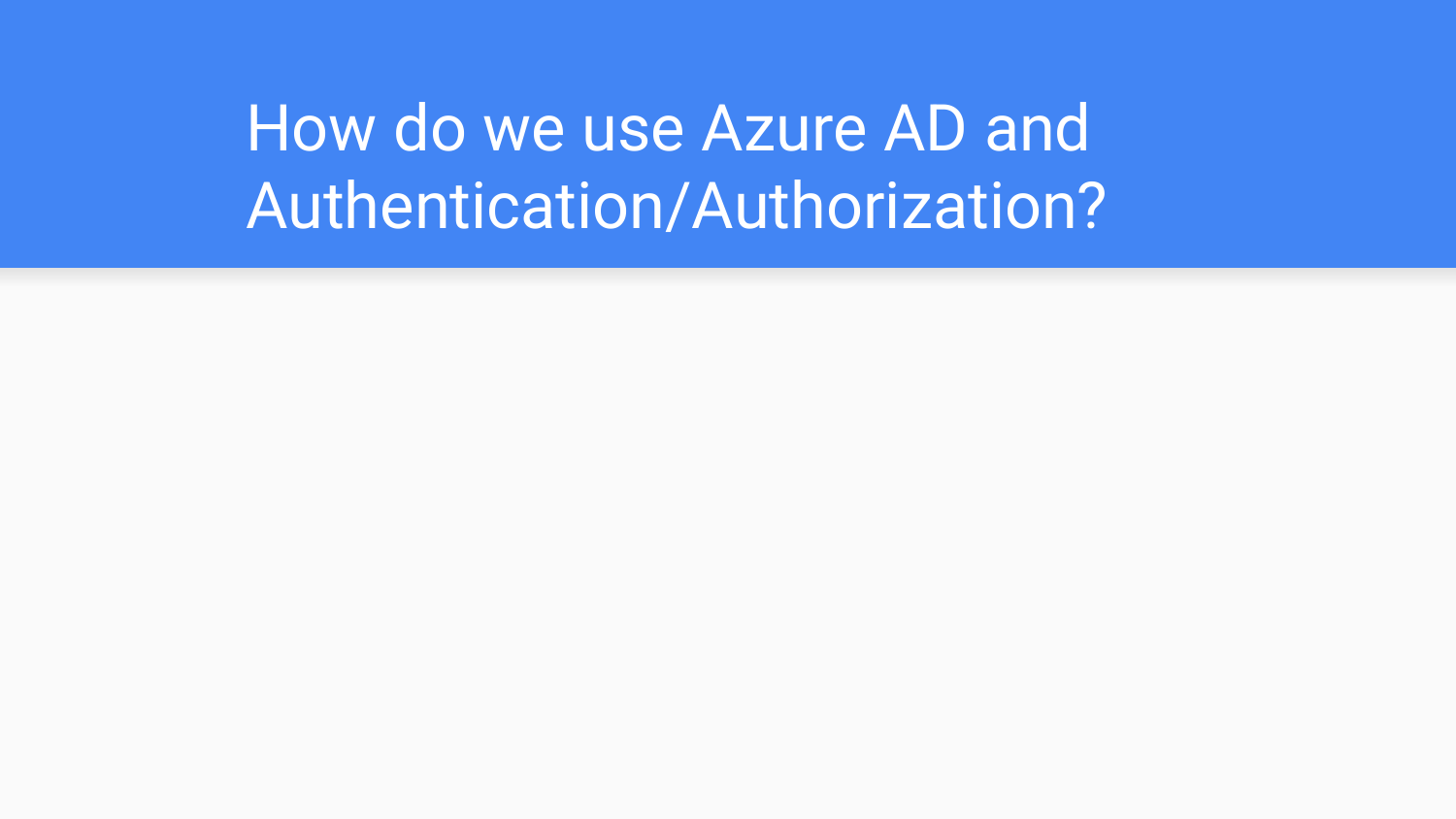

# How do we use Azure AD and Authentication/Authorization?